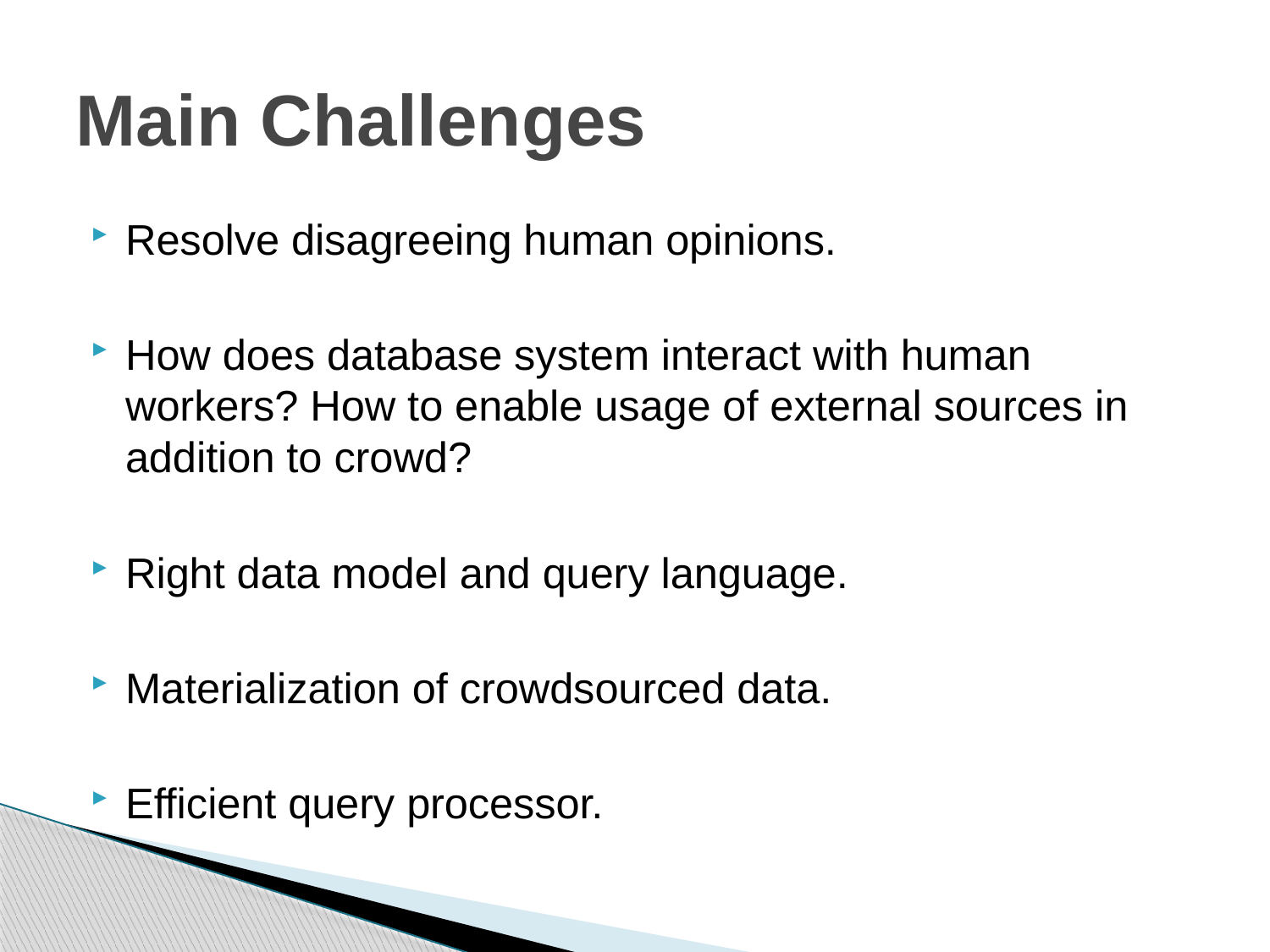

# Main Challenges
Resolve disagreeing human opinions.

How does database system interact with human workers? How to enable usage of external sources in addition to crowd?

Right data model and query language.

Materialization of crowdsourced data.

Efficient query processor.